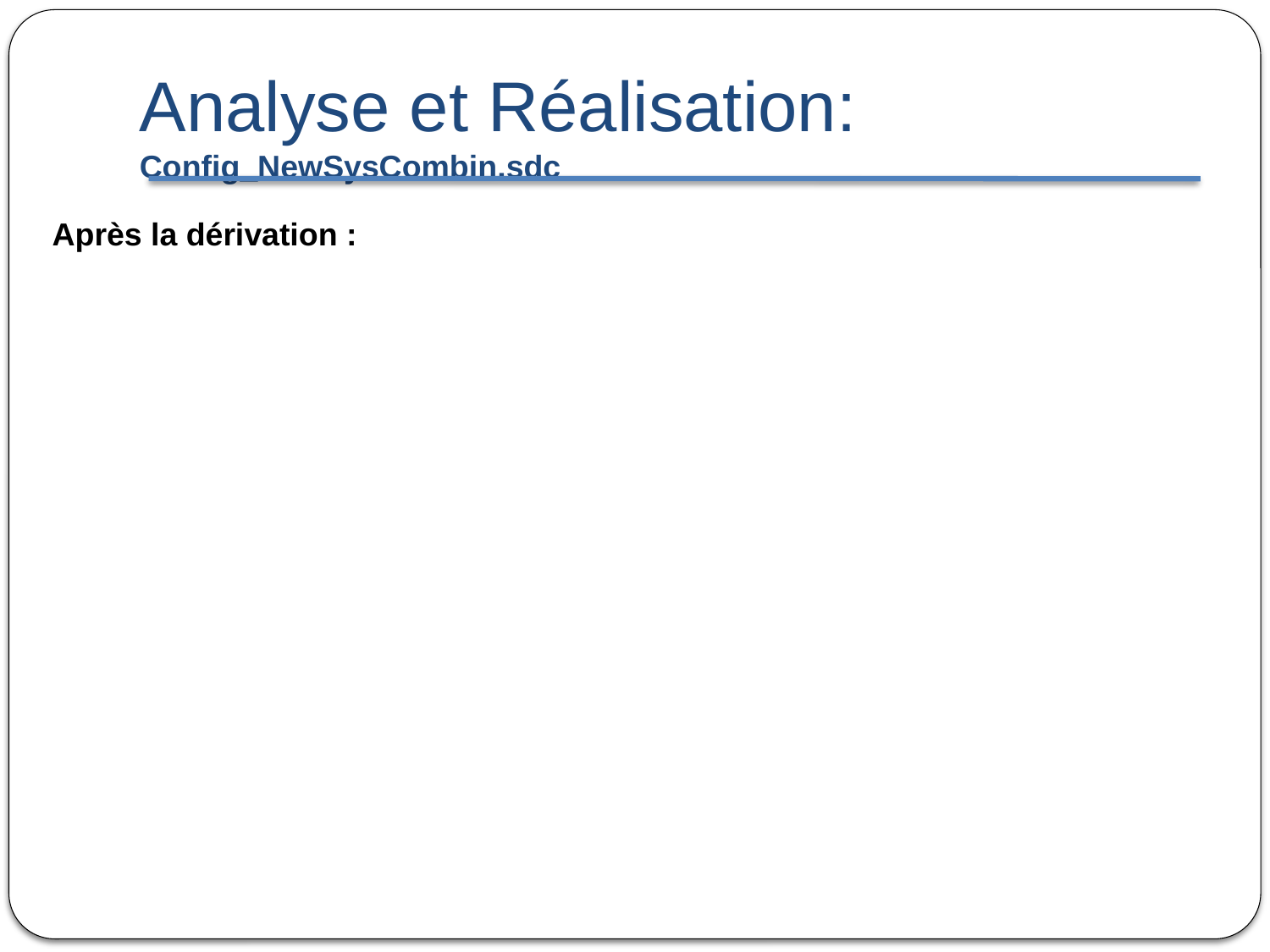

# Analyse et Réalisation: Config_NewSysCombin.sdc

Après la dérivation :